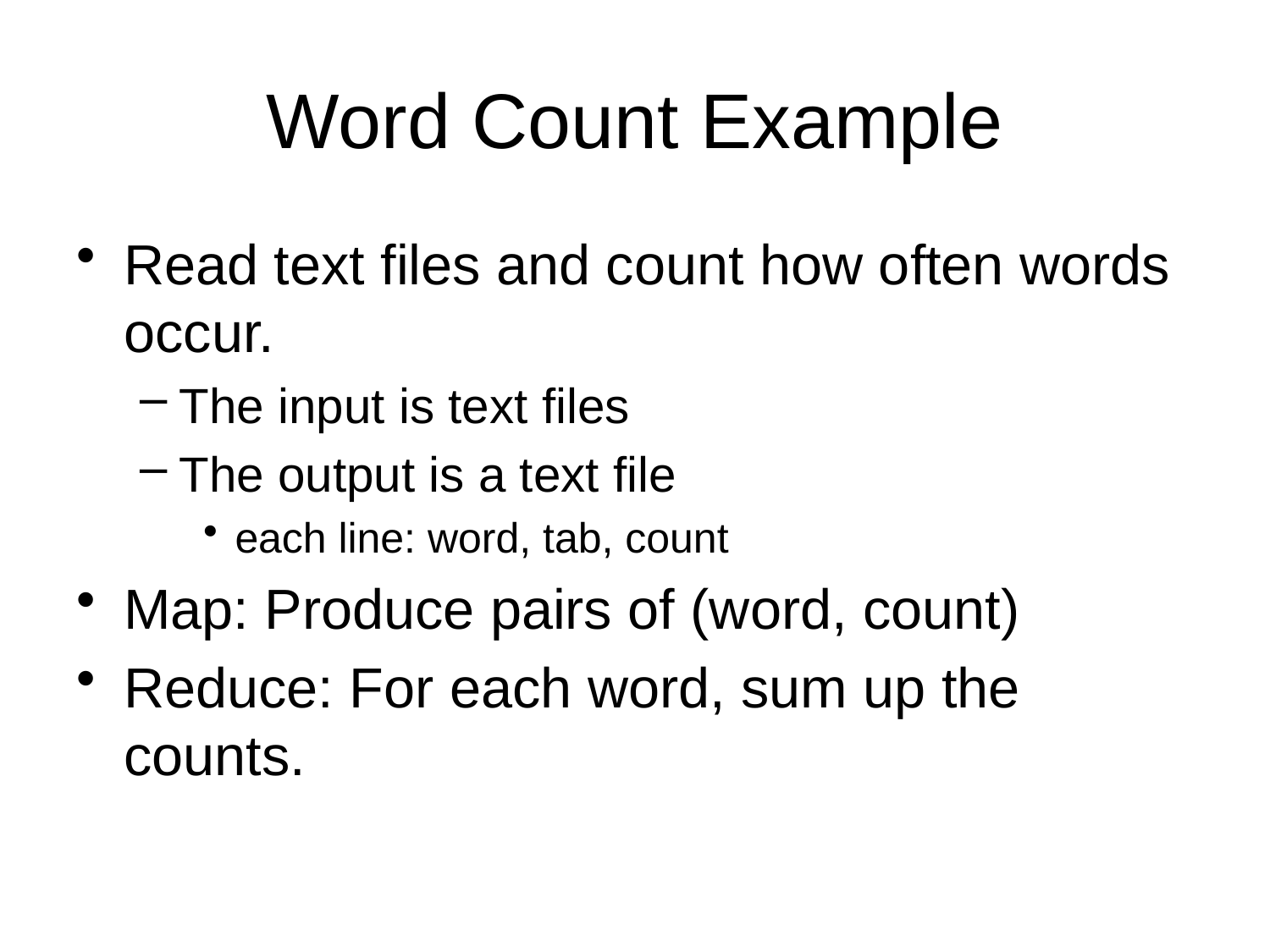

# Word Count Example
Read text files and count how often words occur.
The input is text files
The output is a text file
each line: word, tab, count
Map: Produce pairs of (word, count)
Reduce: For each word, sum up the counts.